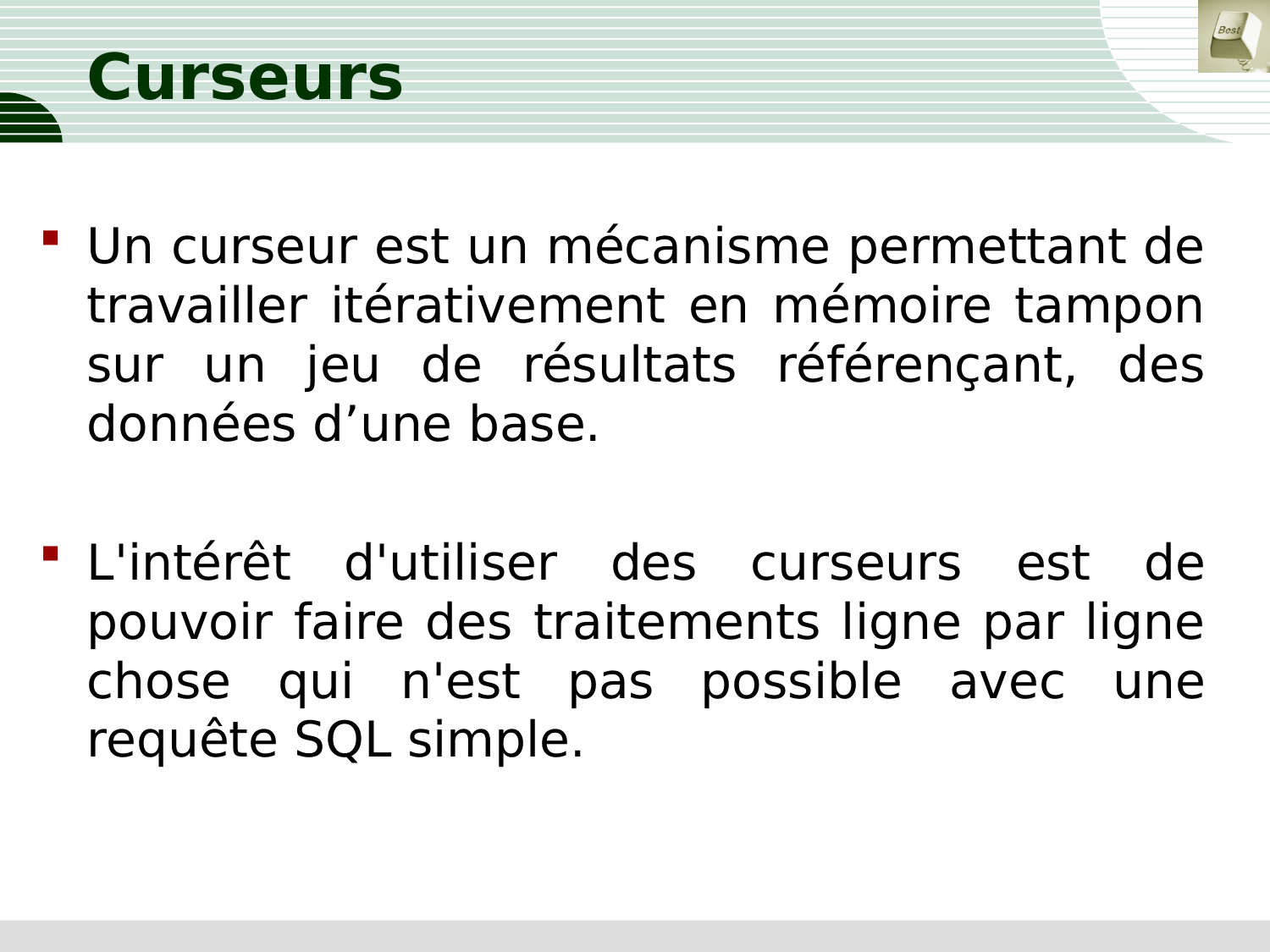

# Curseurs

Un curseur est un mécanisme permettant de travailler itérativement en mémoire tampon sur un jeu de résultats référençant, des données d’une base.

L'intérêt d'utiliser des curseurs est de pouvoir faire des traitements ligne par ligne chose qui n'est pas possible avec une requête SQL simple.